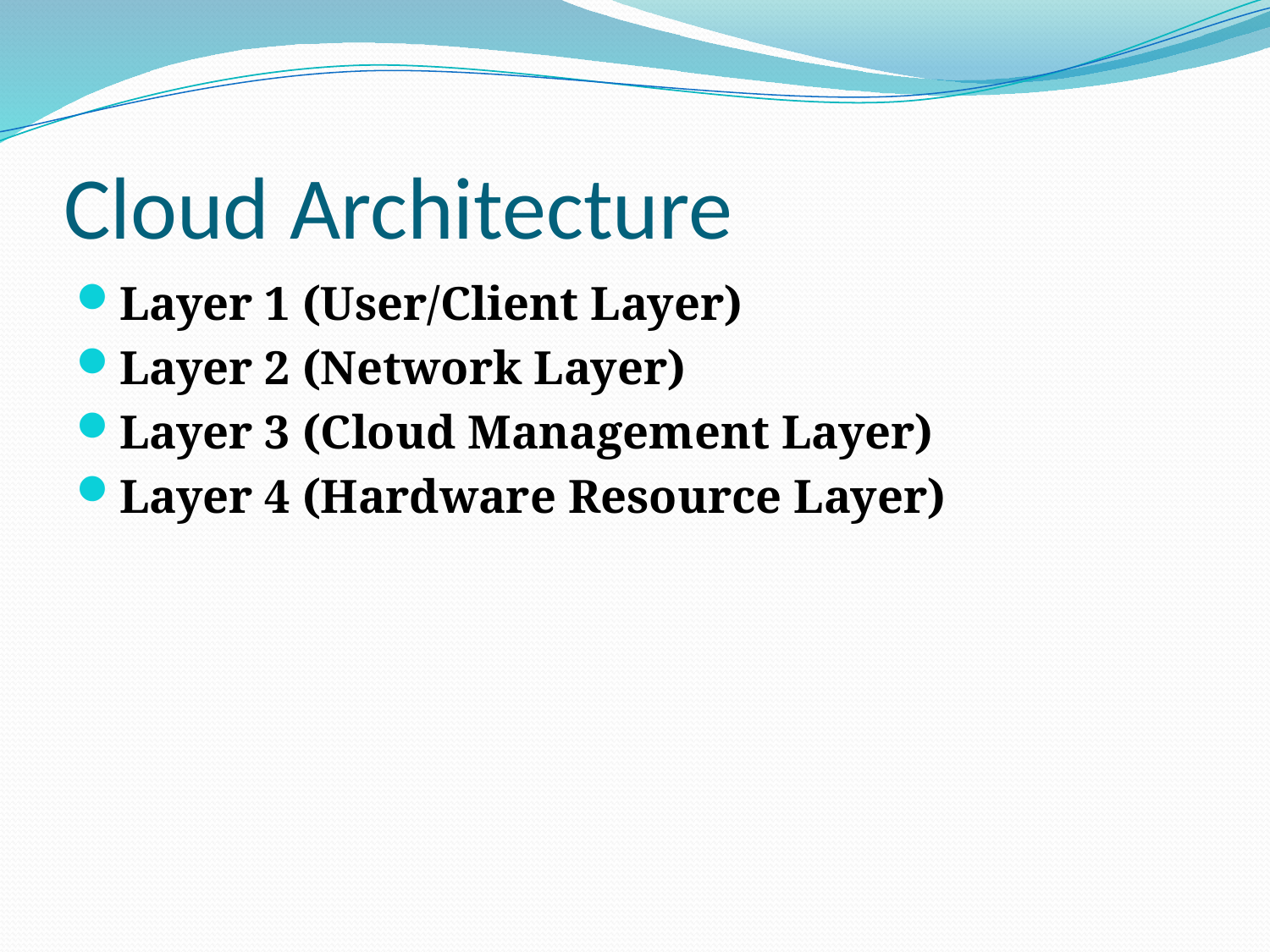

# Cloud Architecture
Layer 1 (User/Client Layer)
Layer 2 (Network Layer)
Layer 3 (Cloud Management Layer)
Layer 4 (Hardware Resource Layer)